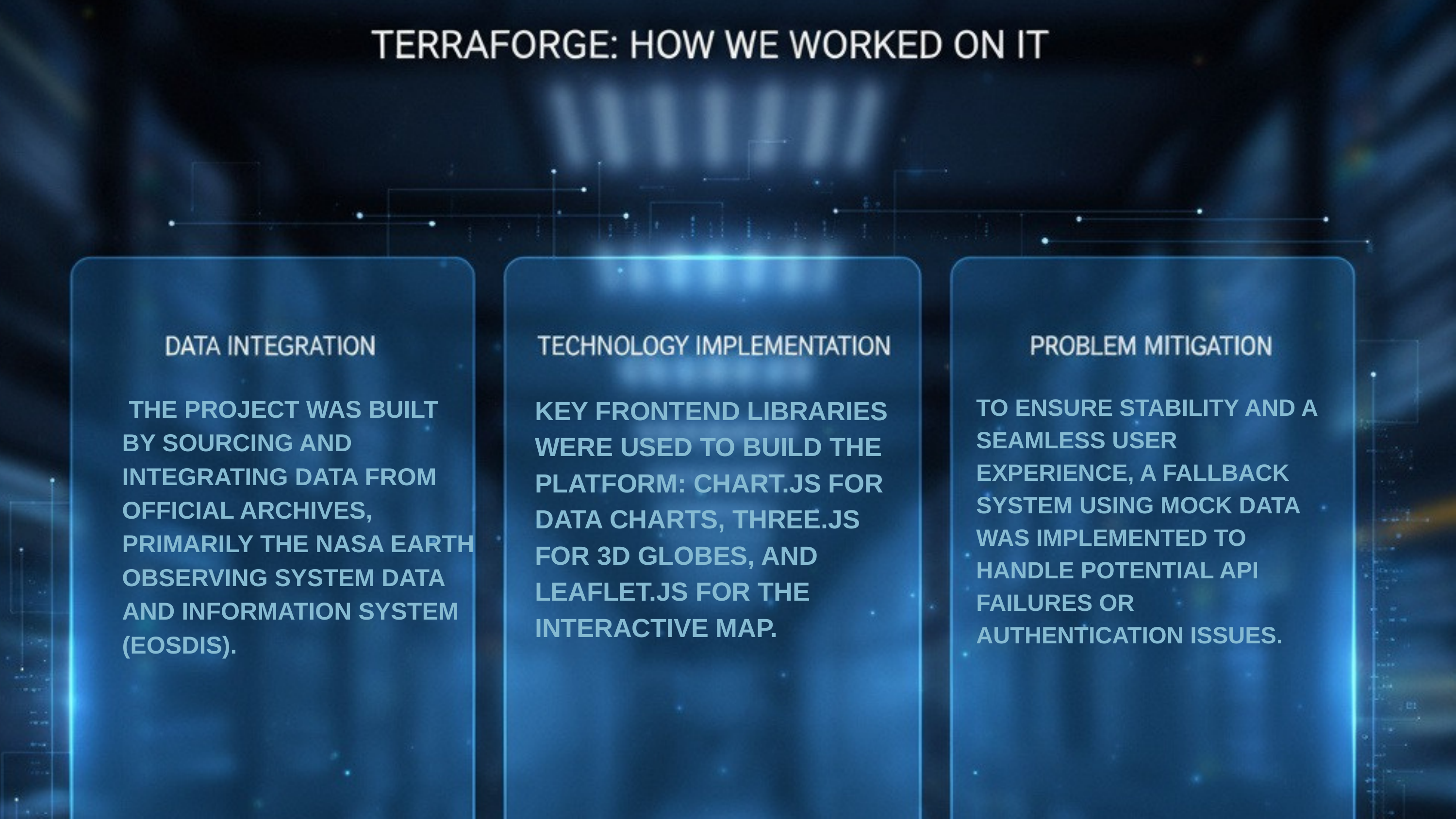

TO ENSURE STABILITY AND A SEAMLESS USER EXPERIENCE, A FALLBACK SYSTEM USING MOCK DATA WAS IMPLEMENTED TO HANDLE POTENTIAL API FAILURES OR AUTHENTICATION ISSUES.
 THE PROJECT WAS BUILT BY SOURCING AND INTEGRATING DATA FROM OFFICIAL ARCHIVES, PRIMARILY THE NASA EARTH OBSERVING SYSTEM DATA AND INFORMATION SYSTEM (EOSDIS).
KEY FRONTEND LIBRARIES WERE USED TO BUILD THE PLATFORM: CHART.JS FOR DATA CHARTS, THREE.JS FOR 3D GLOBES, AND LEAFLET.JS FOR THE INTERACTIVE MAP.